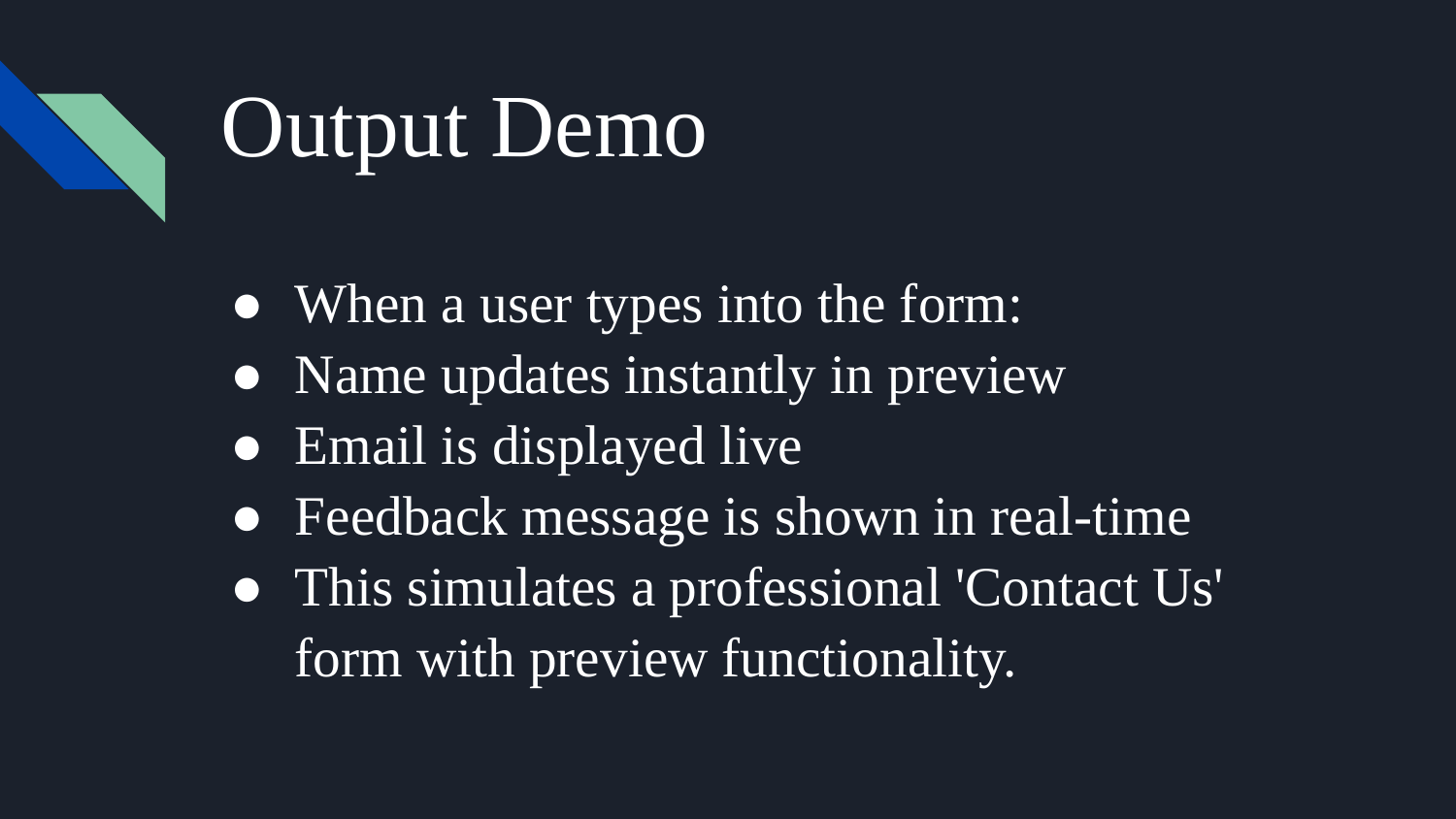

# Output Demo
When a user types into the form:
Name updates instantly in preview
Email is displayed live
Feedback message is shown in real-time
This simulates a professional 'Contact Us' form with preview functionality.